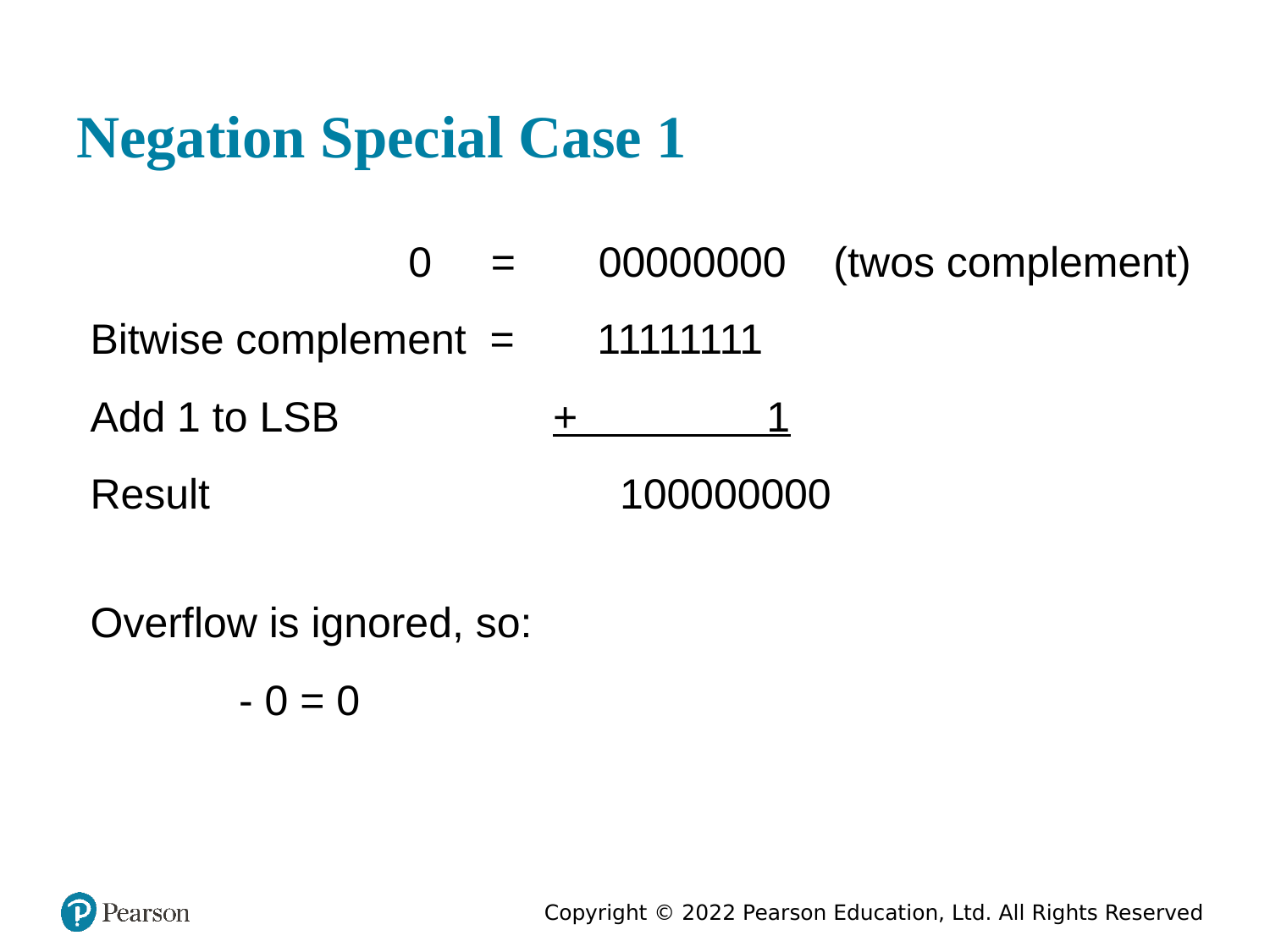

# Negation Special Case 1
   0     =       00000000    (twos complement)
Bitwise complement  =       11111111
Add 1 to LSB                  +                1
Result          			100000000

Overflow is ignored, so:
		- 0 = 0